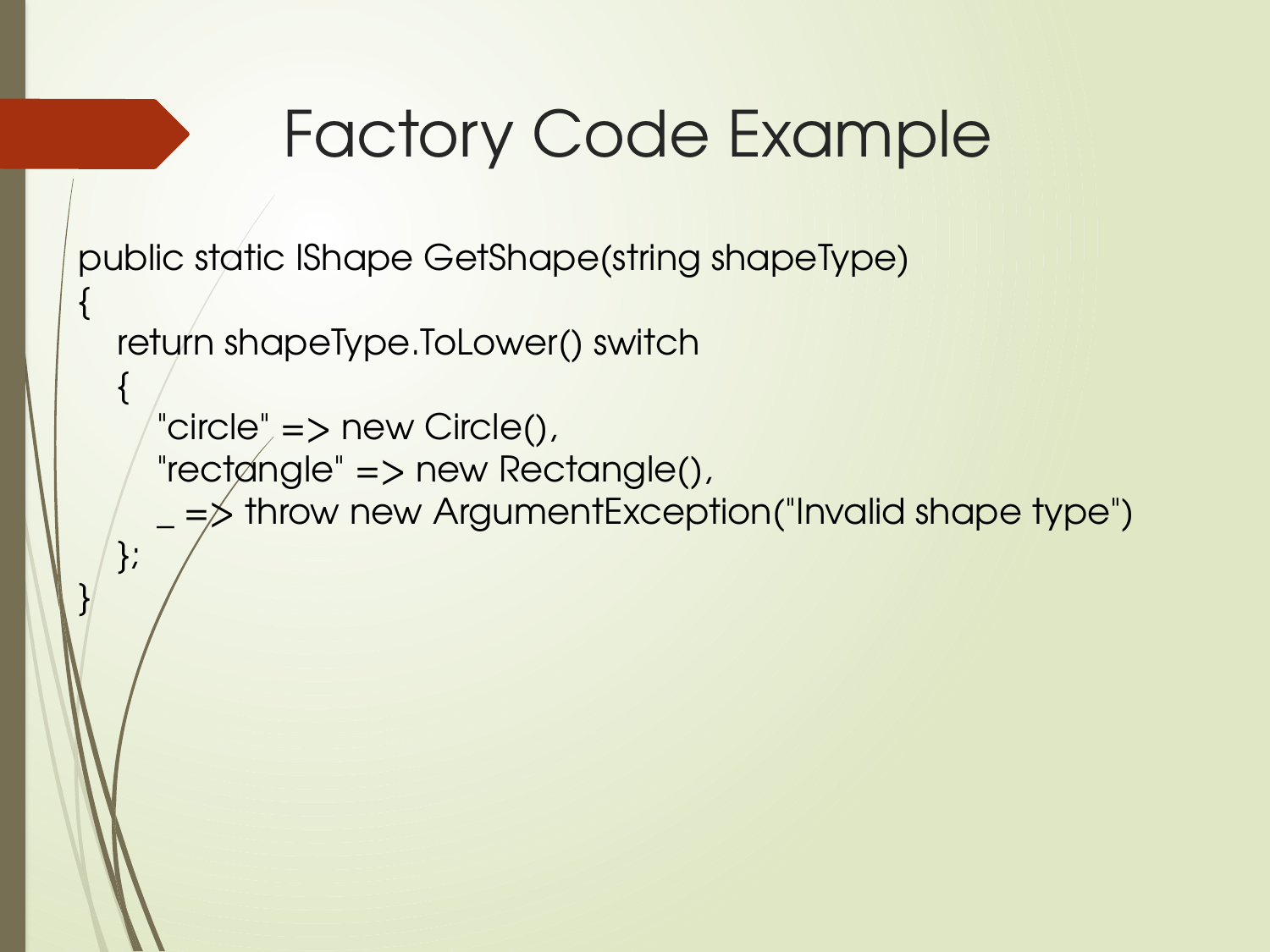

# Factory Code Example

public static IShape GetShape(string shapeType)
{
    return shapeType.ToLower() switch
    {
        "circle" => new Circle(),
        "rectangle" => new Rectangle(),
        _ => throw new ArgumentException("Invalid shape type")
    };
}